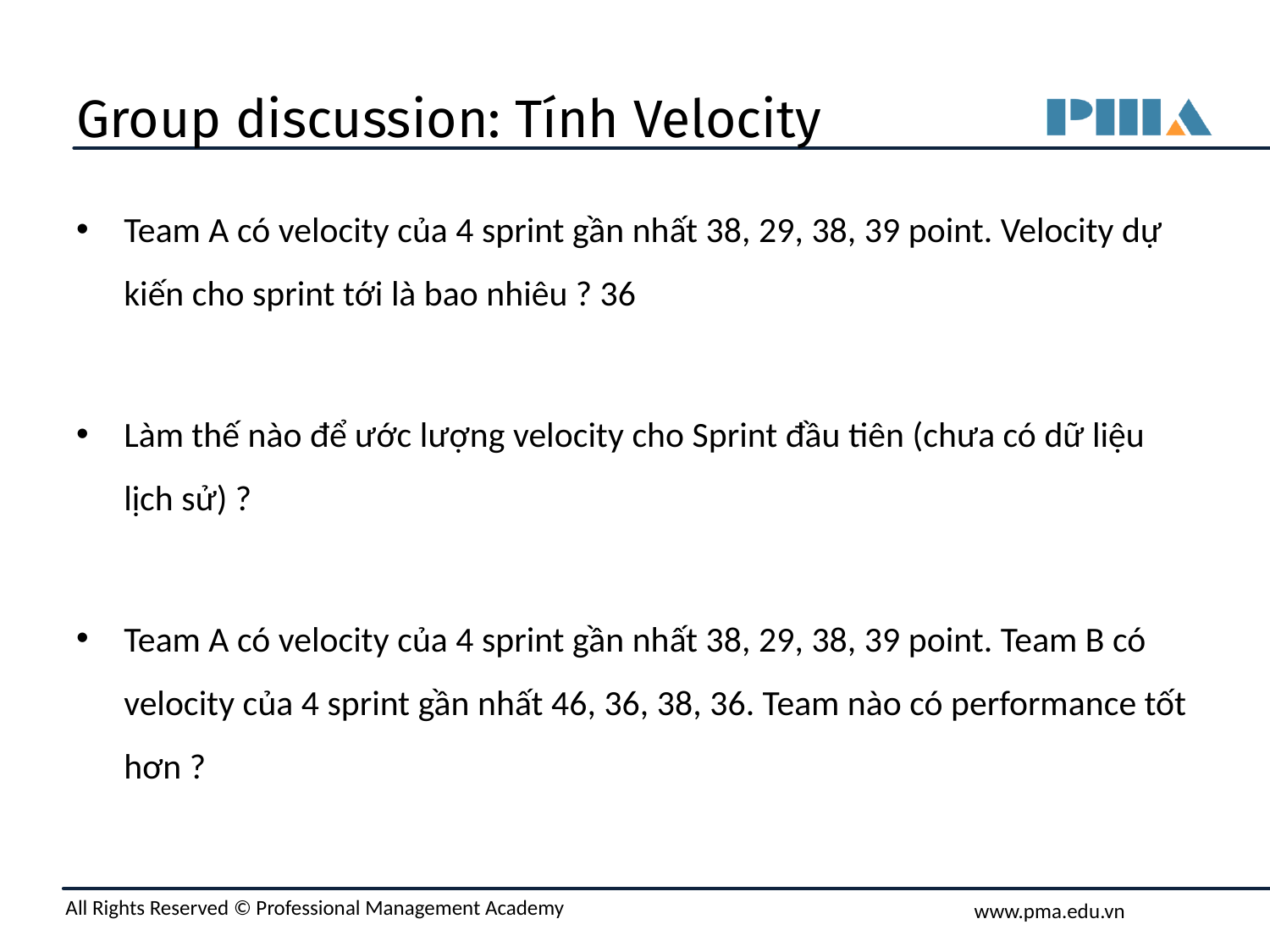

# Group discussion: Tính Velocity
Team A có velocity của 4 sprint gần nhất 38, 29, 38, 39 point. Velocity dự kiến cho sprint tới là bao nhiêu ? 36

Làm thế nào để ước lượng velocity cho Sprint đầu tiên (chưa có dữ liệu lịch sử) ?

Team A có velocity của 4 sprint gần nhất 38, 29, 38, 39 point. Team B có velocity của 4 sprint gần nhất 46, 36, 38, 36. Team nào có performance tốt hơn ?